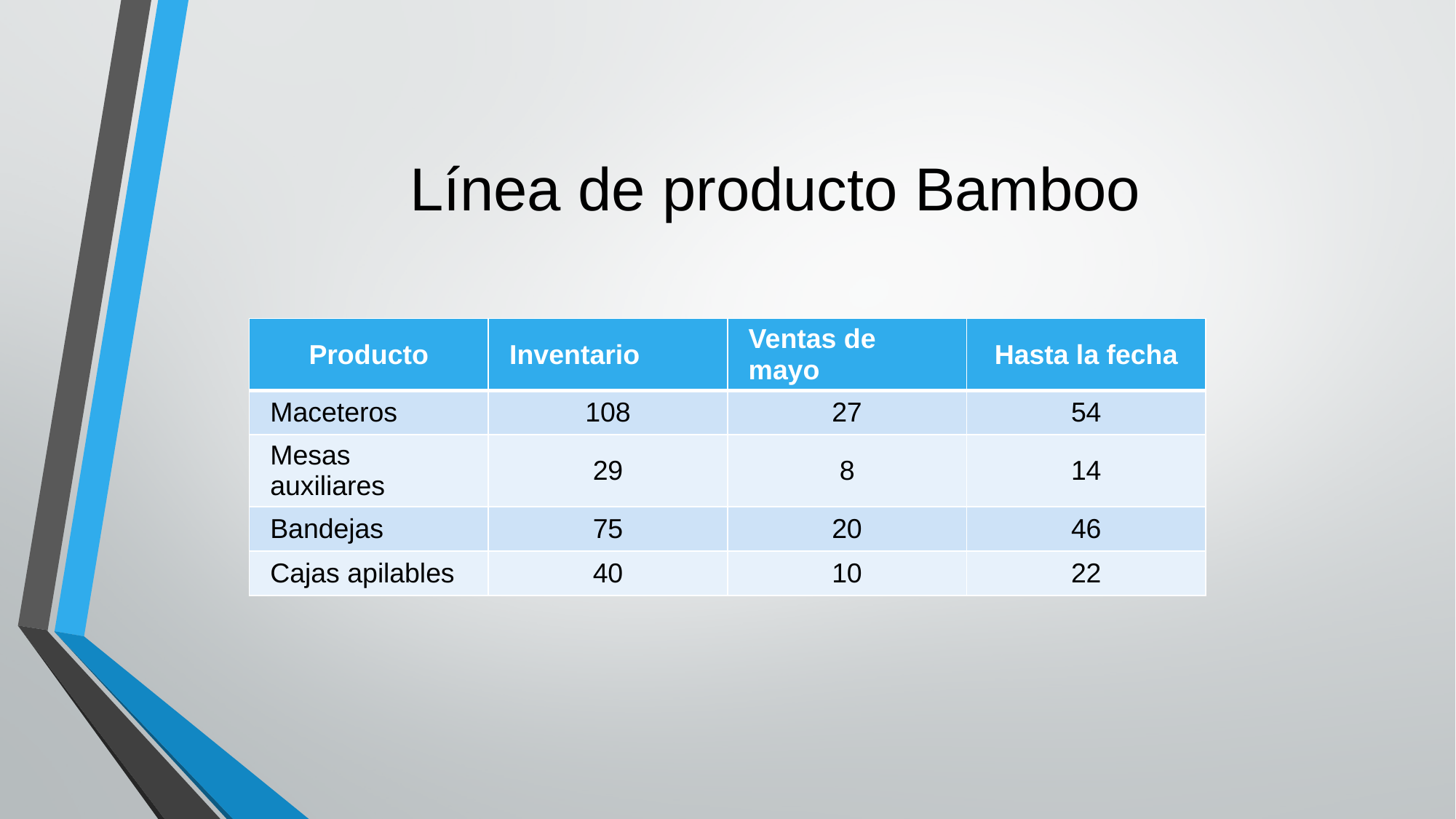

# Línea de producto Bamboo
| Producto | Inventario | Ventas de mayo | Hasta la fecha |
| --- | --- | --- | --- |
| Maceteros | 108 | 27 | 54 |
| Mesas auxiliares | 29 | 8 | 14 |
| Bandejas | 75 | 20 | 46 |
| Cajas apilables | 40 | 10 | 22 |